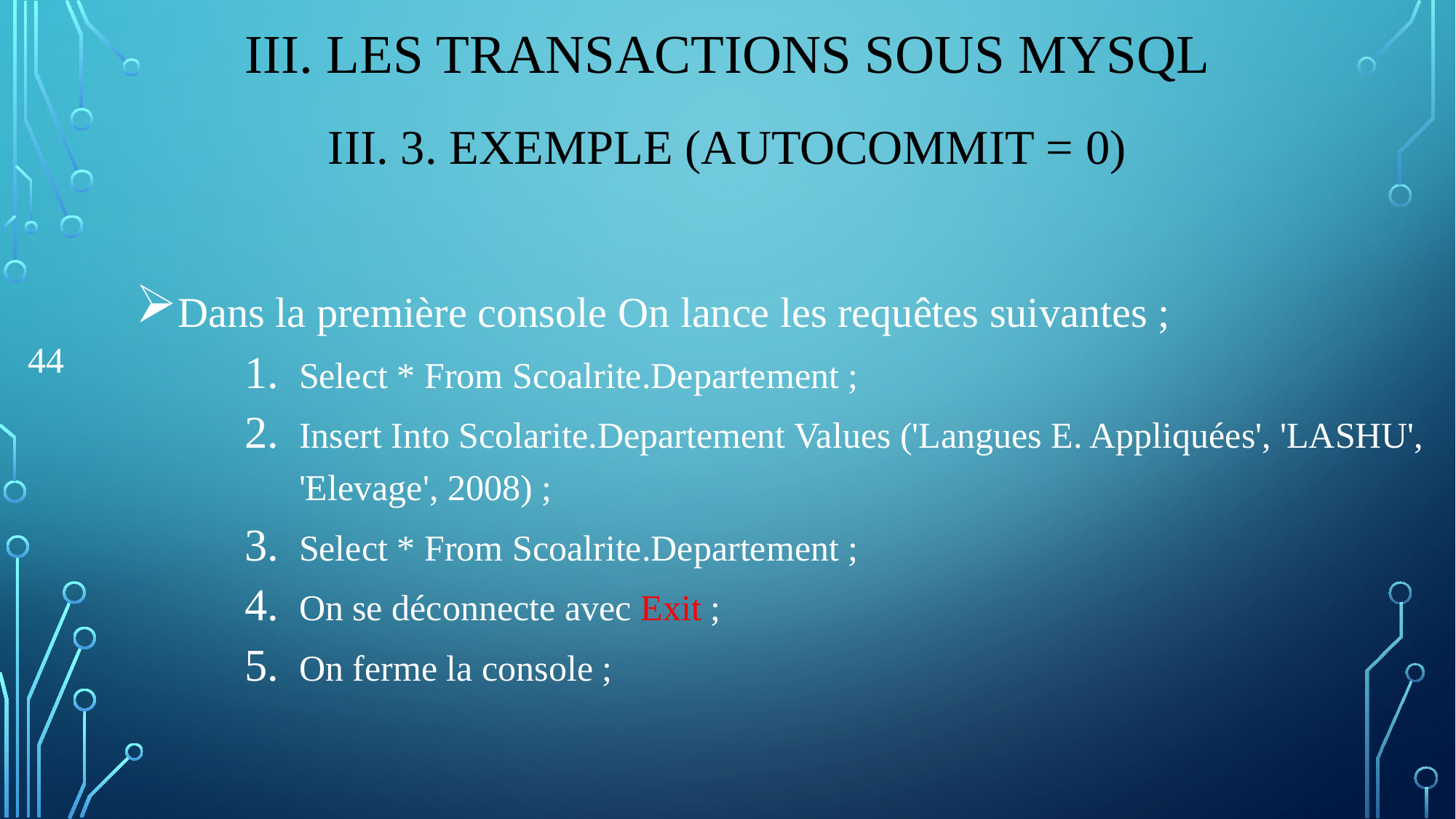

# III. LES transactions sous MySqL
III. 3. Exemple (Autocommit = 0)
Dans la première console On lance les requêtes suivantes ;
Select * From Scoalrite.Departement ;
Insert Into Scolarite.Departement Values ('Langues E. Appliquées', 'LASHU', 'Elevage', 2008) ;
Select * From Scoalrite.Departement ;
On se déconnecte avec Exit ;
On ferme la console ;

44